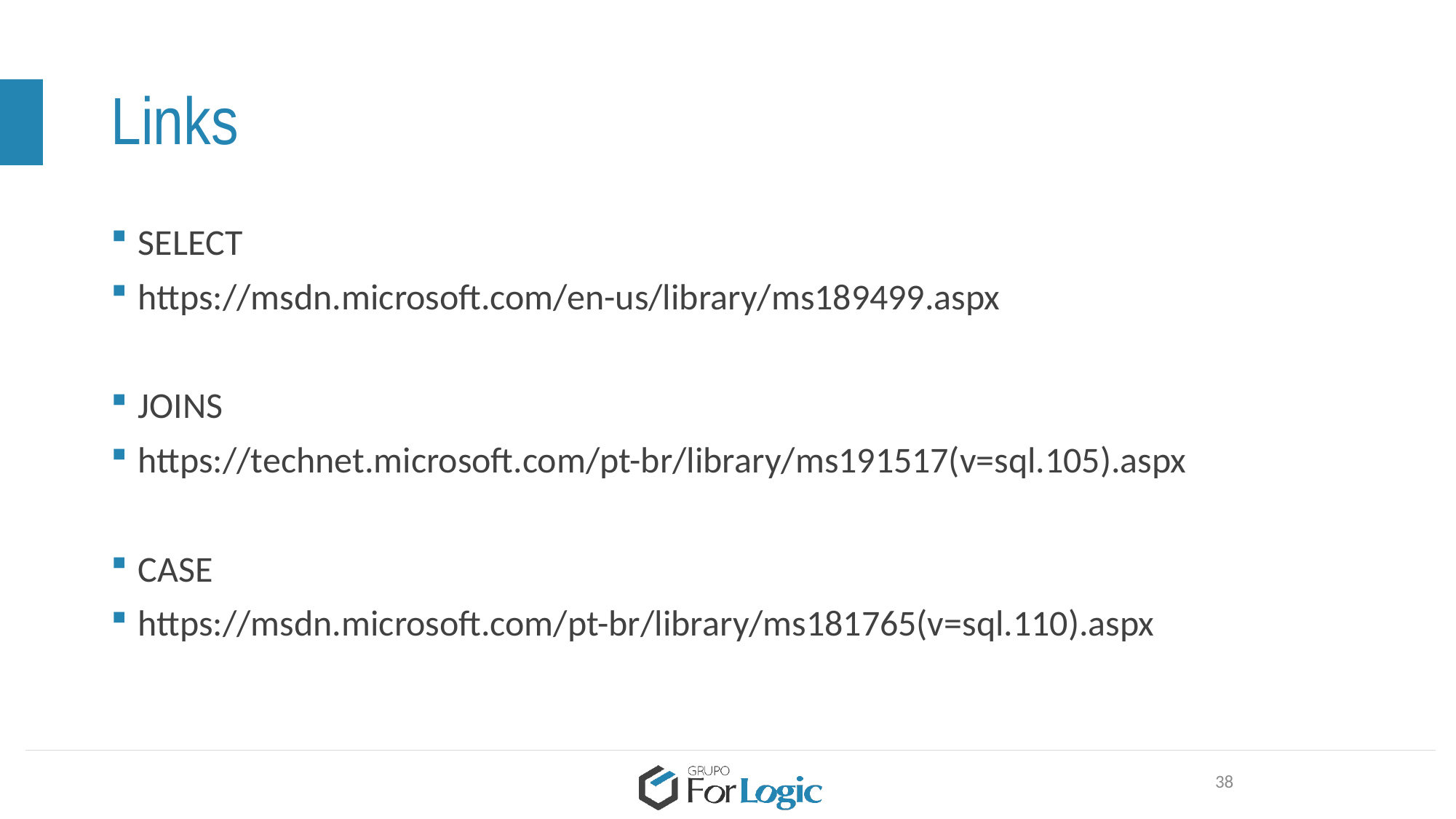

# Links
SELECT
https://msdn.microsoft.com/en-us/library/ms189499.aspx

JOINS
https://technet.microsoft.com/pt-br/library/ms191517(v=sql.105).aspx

CASE
https://msdn.microsoft.com/pt-br/library/ms181765(v=sql.110).aspx
38